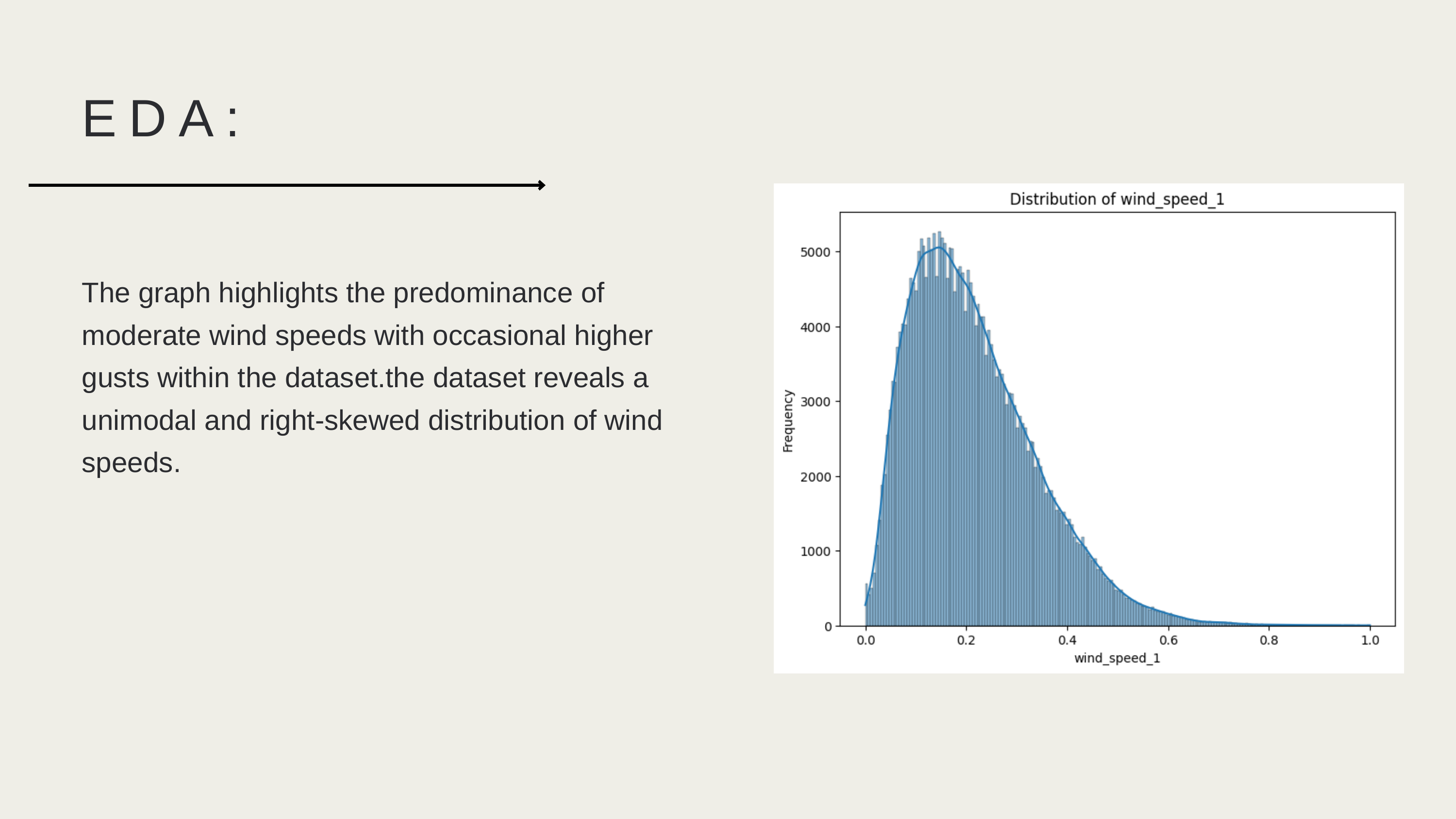

EDA:

The graph highlights the predominance of moderate wind speeds with occasional higher gusts within the dataset.the dataset reveals a unimodal and right-skewed distribution of wind speeds.